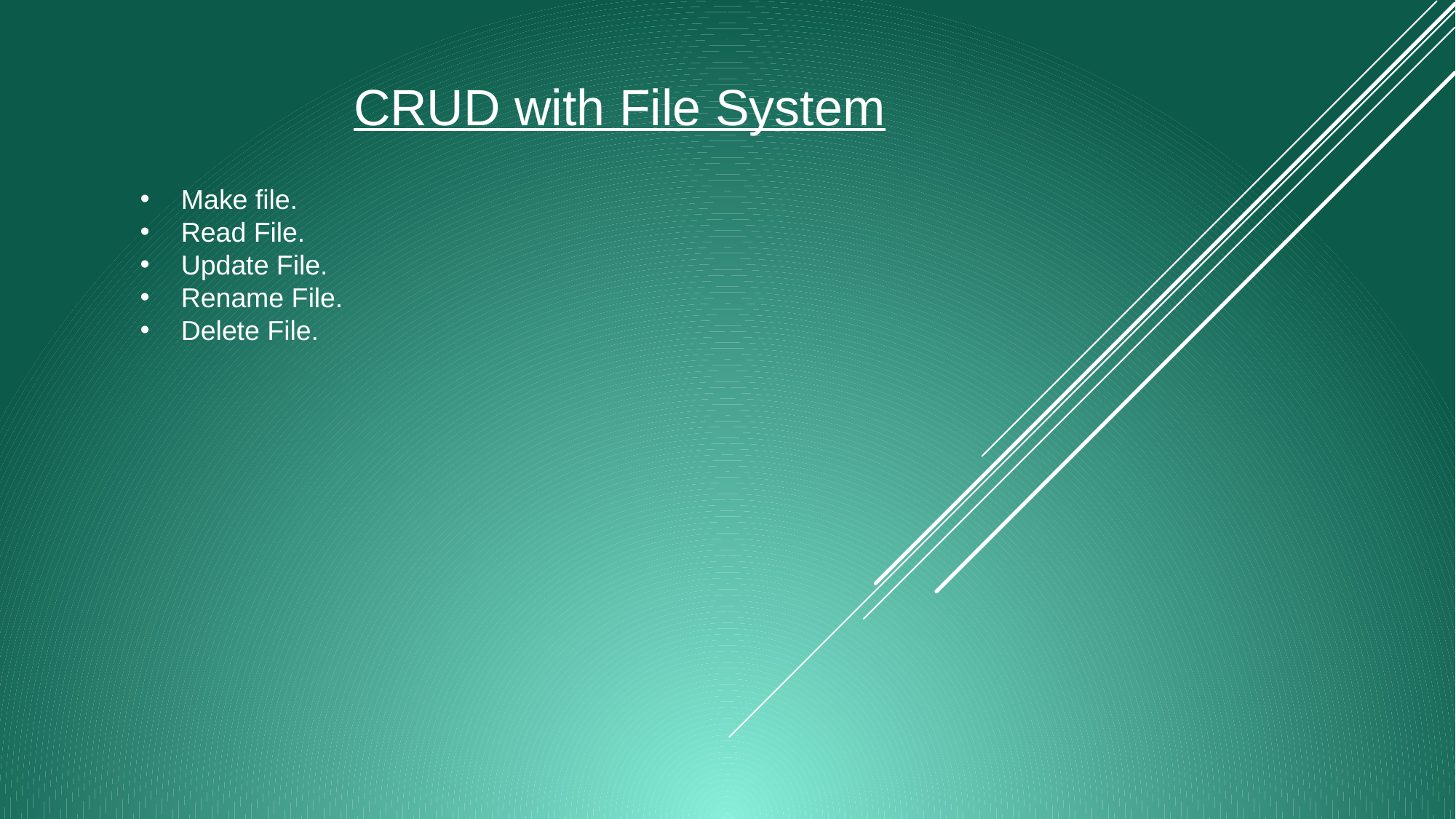

# CRUD with File System
Make file.
Read File.
Update File.
Rename File.
Delete File.